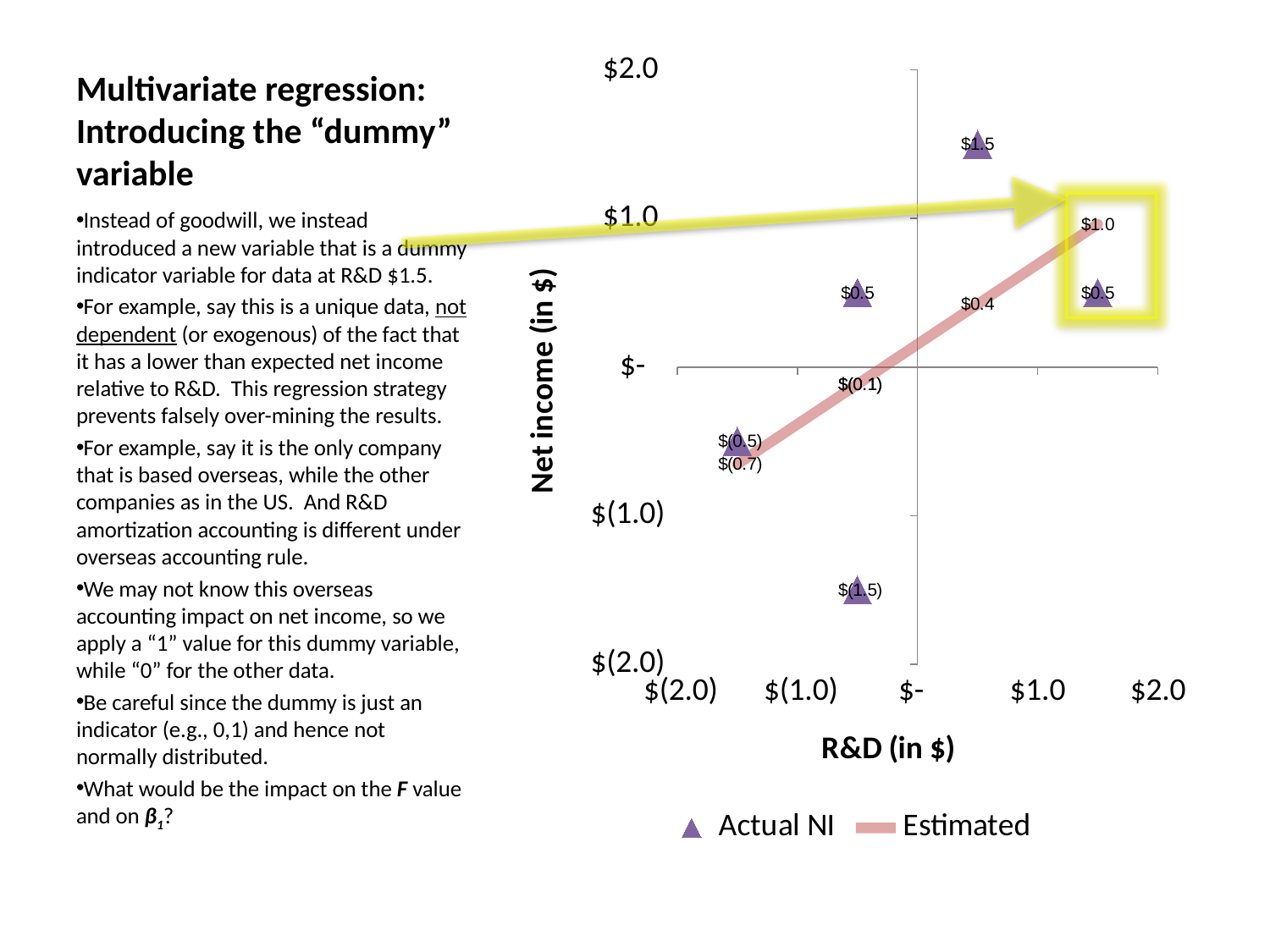

# Multivariate regression: Introducing the “dummy” variable

### Chart

| Category | Actual NI | Estimated |
|---|---|---|
Instead of goodwill, we instead introduced a new variable that is a dummy indicator variable for data at R&D $1.5.
For example, say this is a unique data, not dependent (or exogenous) of the fact that it has a lower than expected net income relative to R&D.  This regression strategy prevents falsely over-mining the results.
For example, say it is the only company that is based overseas, while the other companies as in the US.  And R&D amortization accounting is different under overseas accounting rule.
We may not know this overseas accounting impact on net income, so we apply a “1” value for this dummy variable, while “0” for the other data.
Be careful since the dummy is just an indicator (e.g., 0,1) and hence not normally distributed.
What would be the impact on the F value and on β1?